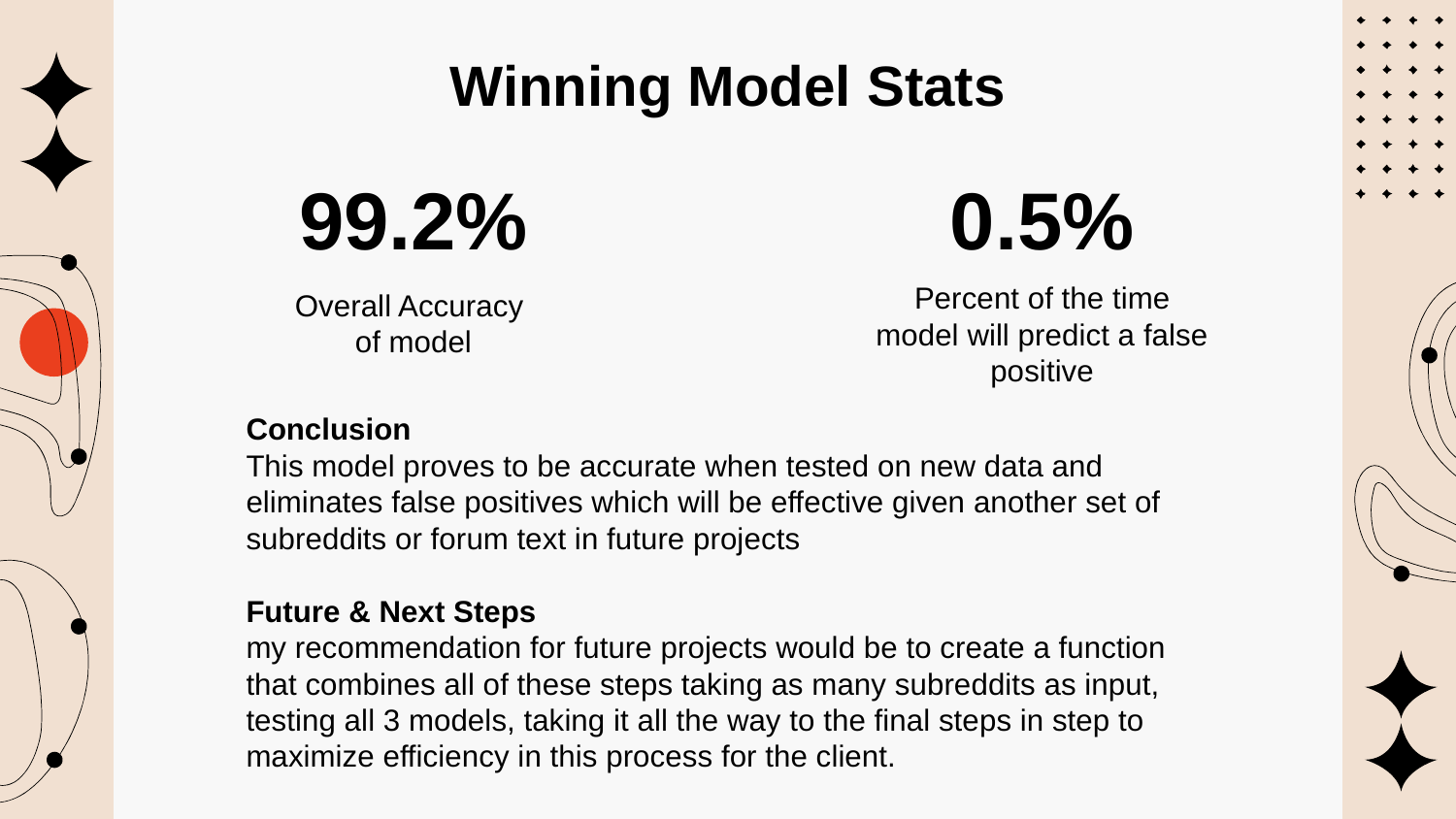

Winning Model Stats
# 99.2%
0.5%
Overall Accuracy
of model
Percent of the time model will predict a false positive

Conclusion
This model proves to be accurate when tested on new data and eliminates false positives which will be effective given another set of subreddits or forum text in future projects

Future & Next Steps
my recommendation for future projects would be to create a function that combines all of these steps taking as many subreddits as input, testing all 3 models, taking it all the way to the final steps in step to maximize efficiency in this process for the client.